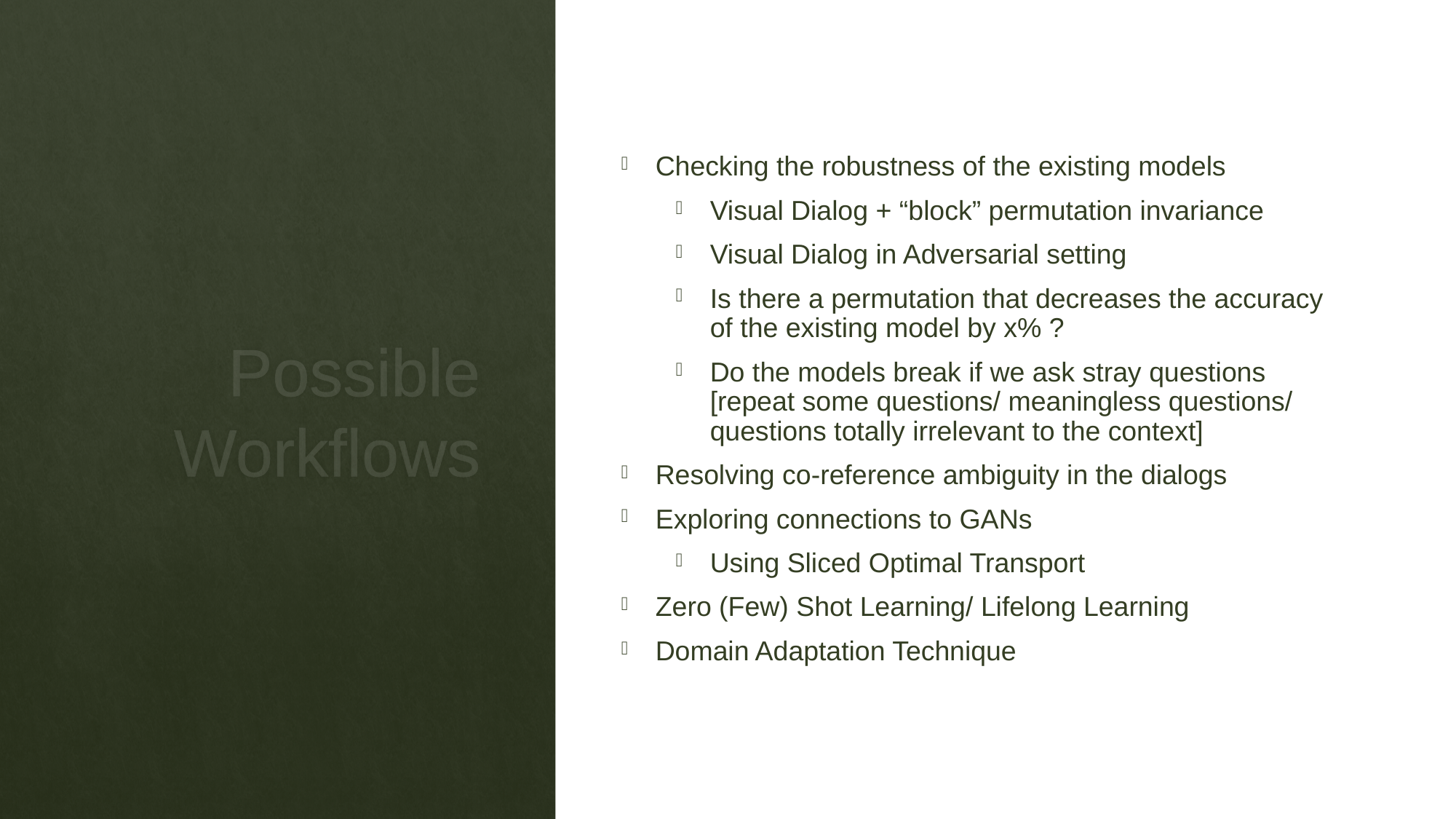

Checking the robustness of the existing models
Visual Dialog + “block” permutation invariance
Visual Dialog in Adversarial setting
Is there a permutation that decreases the accuracy of the existing model by x% ?
Do the models break if we ask stray questions [repeat some questions/ meaningless questions/ questions totally irrelevant to the context]
Resolving co-reference ambiguity in the dialogs
Exploring connections to GANs
Using Sliced Optimal Transport
Zero (Few) Shot Learning/ Lifelong Learning
Domain Adaptation Technique
# Possible Workflows